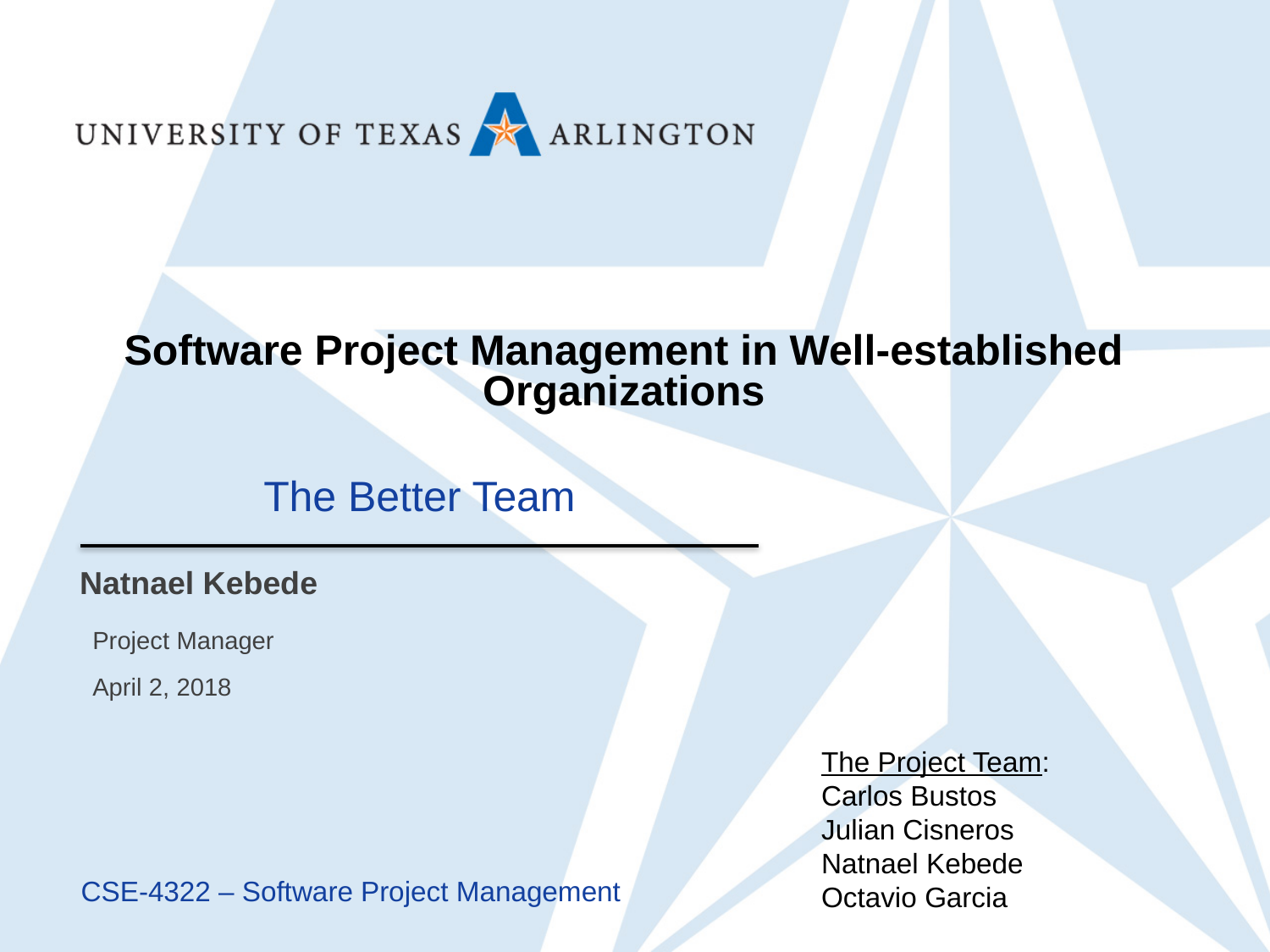

Software Project Management in Well-established Organizations
The Better Team
Natnael Kebede
Project Manager

April 2, 2018
The Project Team:
Carlos Bustos
Julian Cisneros
Natnael Kebede
Octavio Garcia
CSE-4322 – Software Project Management